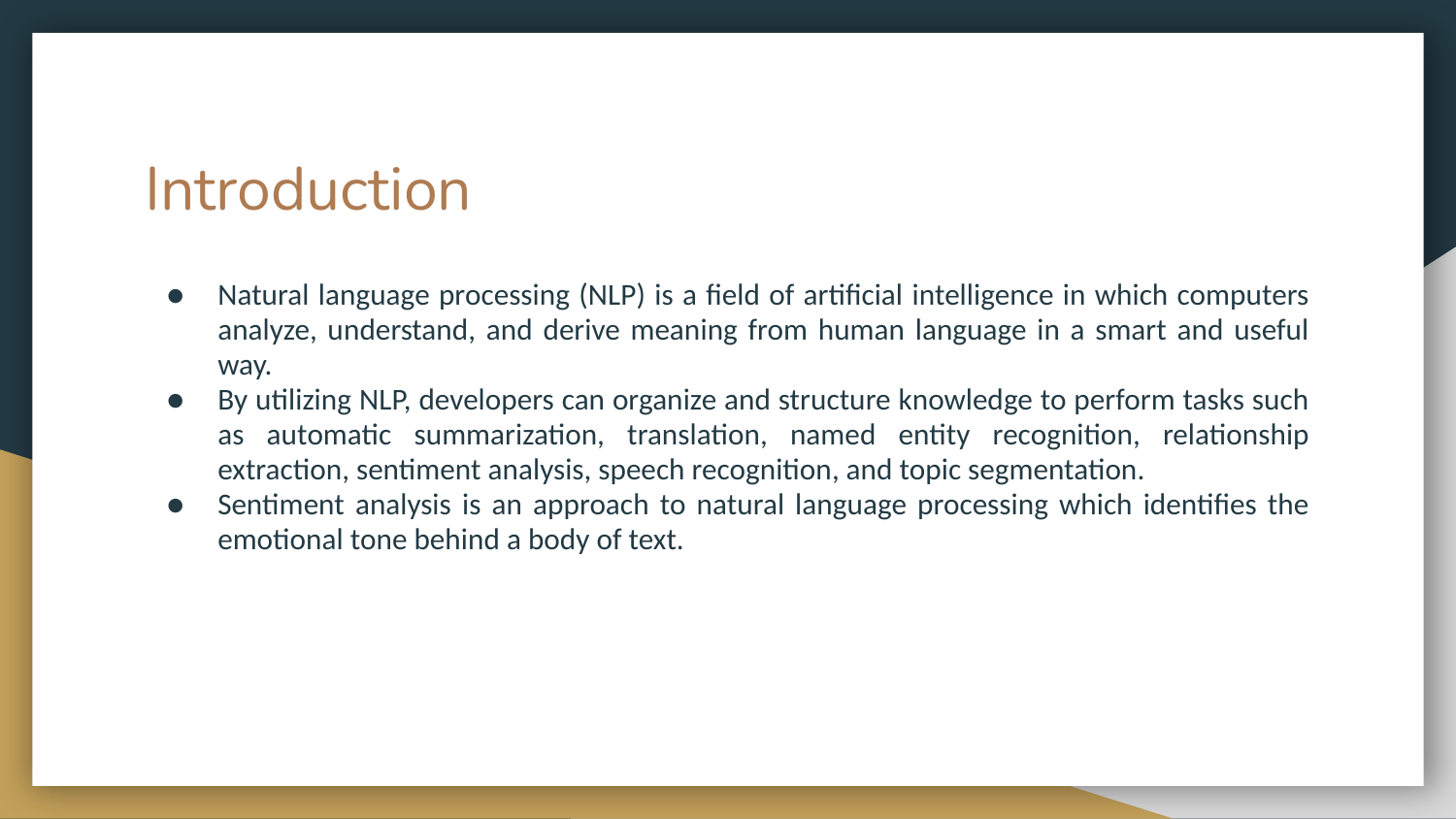

# Introduction
Natural language processing (NLP) is a field of artificial intelligence in which computers analyze, understand, and derive meaning from human language in a smart and useful way.
By utilizing NLP, developers can organize and structure knowledge to perform tasks such as automatic summarization, translation, named entity recognition, relationship extraction, sentiment analysis, speech recognition, and topic segmentation.
Sentiment analysis is an approach to natural language processing which identifies the emotional tone behind a body of text.